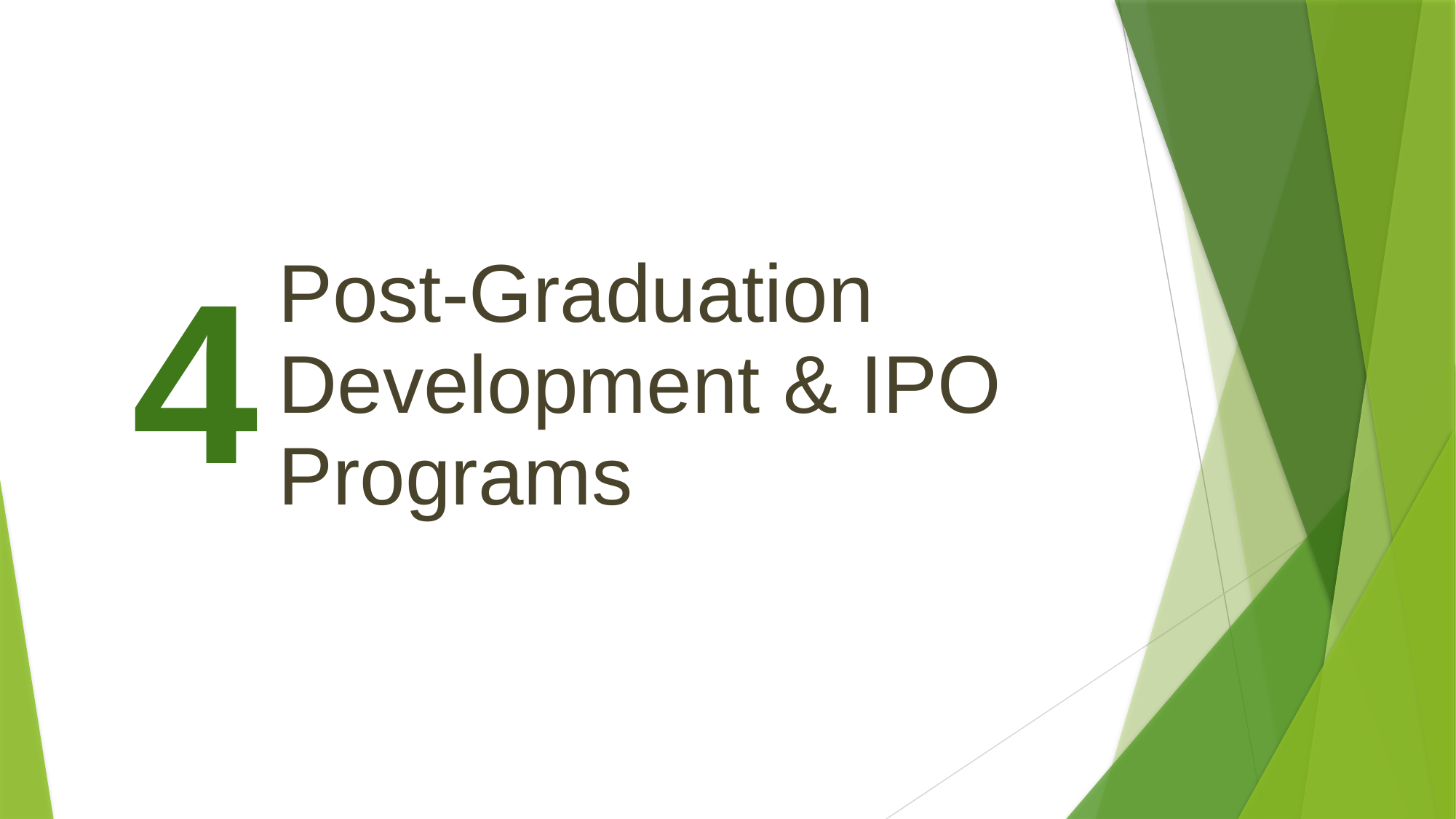

# Post-Graduation Development & IPO Programs
4